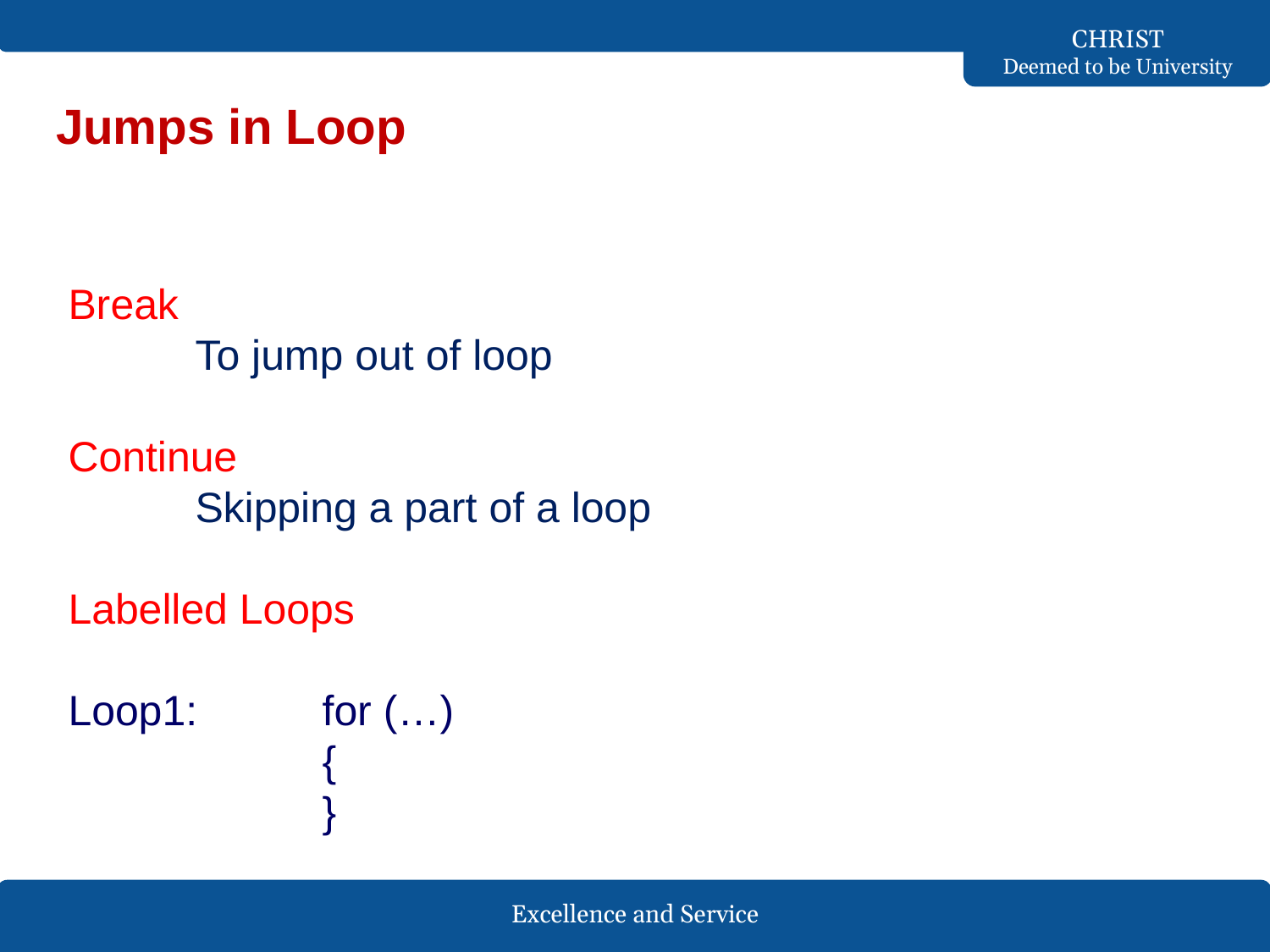

# Jumps in Loop

Break
	To jump out of loop

Continue
	Skipping a part of a loop

Labelled Loops

Loop1: 	for (…)
		{
		}